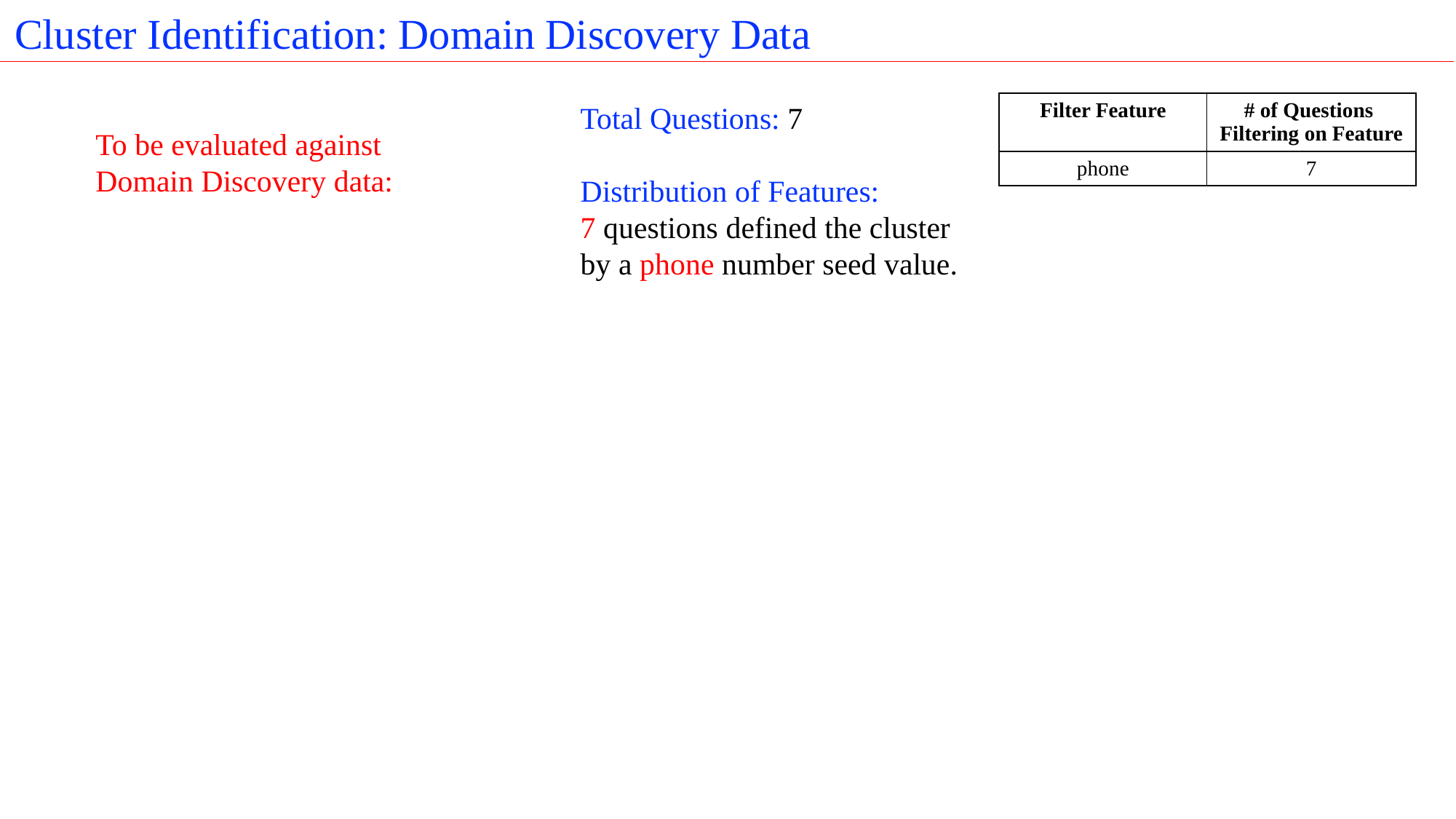

Cluster Identification: Domain Discovery Data
Total Questions: 7

Distribution of Features:
7 questions defined the cluster
by a phone number seed value.
| Filter Feature | # of Questions Filtering on Feature |
| --- | --- |
| phone | 7 |
To be evaluated against Domain Discovery data: